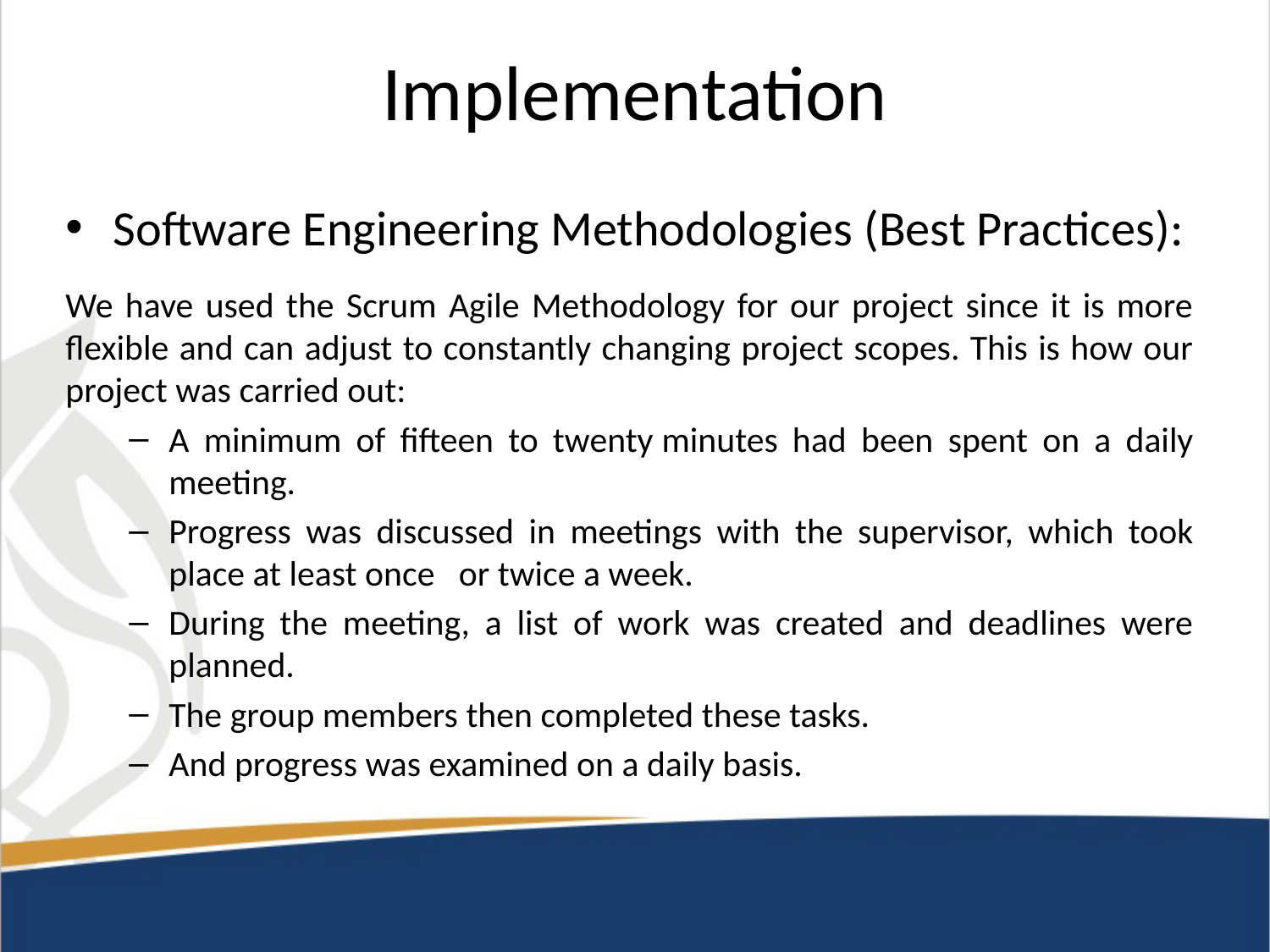

# Implementation
Software Engineering Methodologies (Best Practices):

We have used the Scrum Agile Methodology for our project since it is more flexible and can adjust to constantly changing project scopes. This is how our project was carried out:
A minimum of fifteen to twenty minutes had been spent on a daily meeting.
Progress was discussed in meetings with the supervisor, which took place at least once   or twice a week.
During the meeting, a list of work was created and deadlines were planned.
The group members then completed these tasks.
And progress was examined on a daily basis.